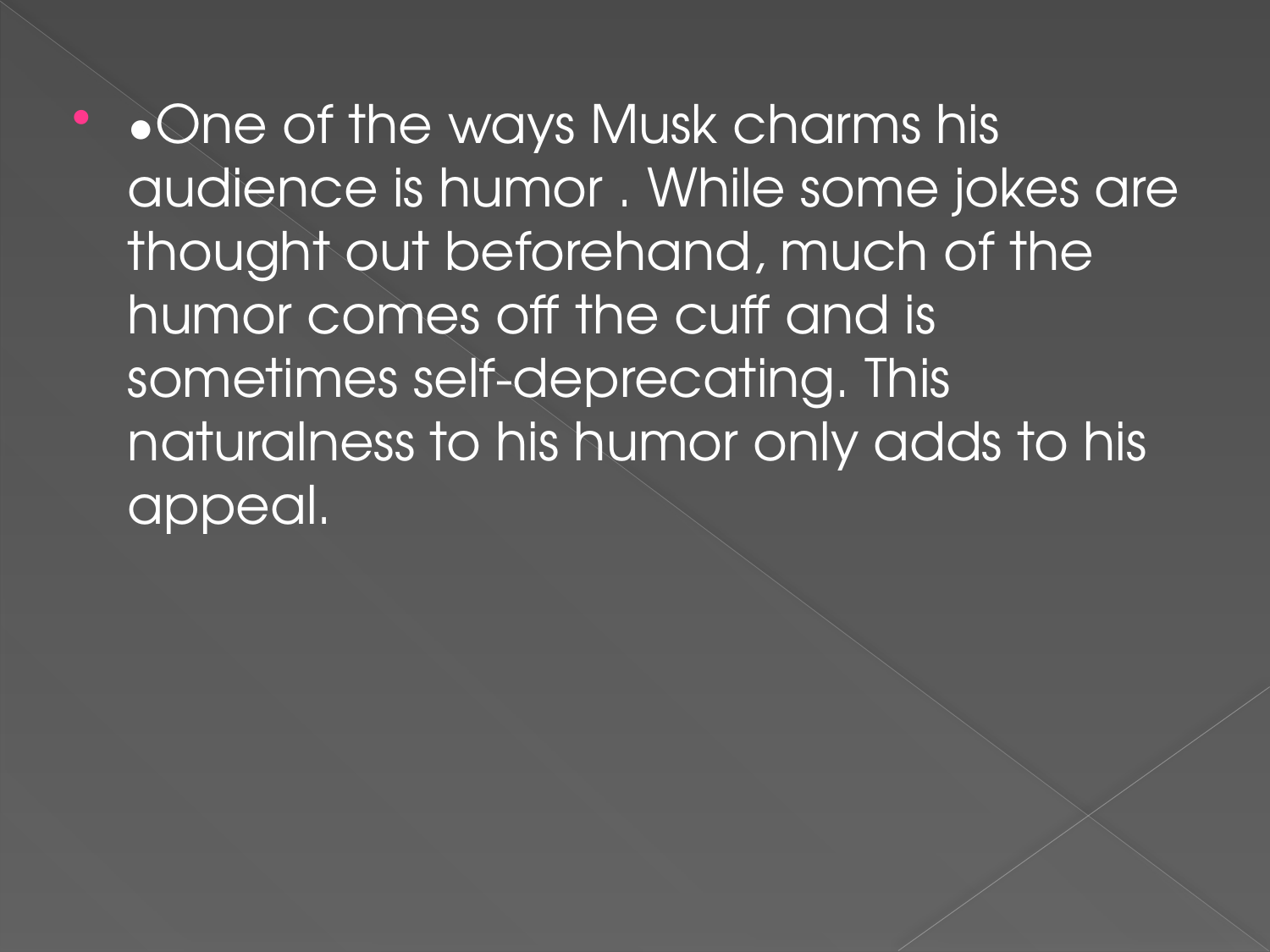

•One of the ways Musk charms his audience is humor . While some jokes are thought out beforehand, much of the humor comes off the cuff and is sometimes self-deprecating. This naturalness to his humor only adds to his appeal.